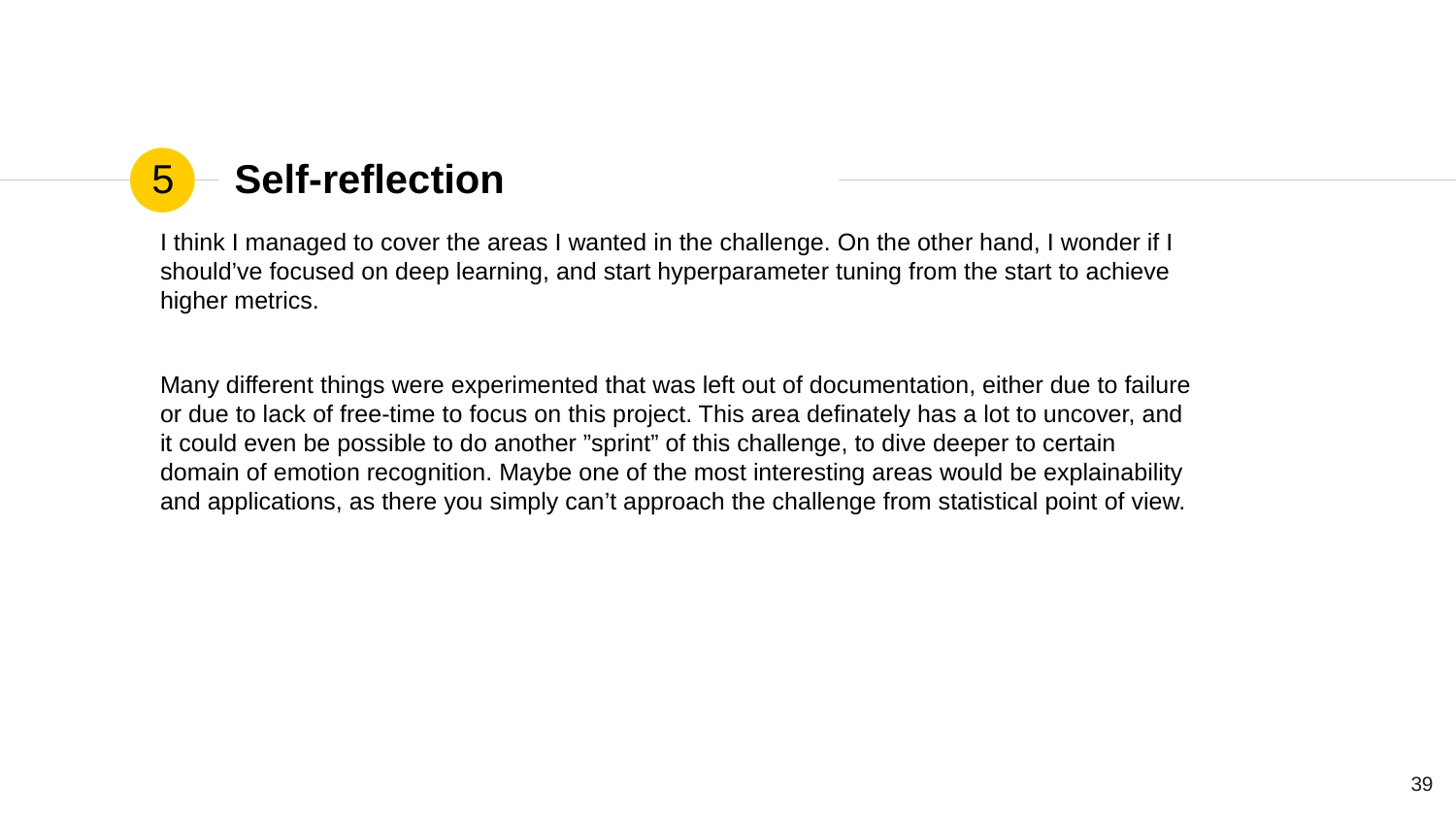

5

# Self-reflection
I think I managed to cover the areas I wanted in the challenge. On the other hand, I wonder if I should’ve focused on deep learning, and start hyperparameter tuning from the start to achieve higher metrics.
Many different things were experimented that was left out of documentation, either due to failure or due to lack of free-time to focus on this project. This area definately has a lot to uncover, and it could even be possible to do another ”sprint” of this challenge, to dive deeper to certain domain of emotion recognition. Maybe one of the most interesting areas would be explainability and applications, as there you simply can’t approach the challenge from statistical point of view.
39